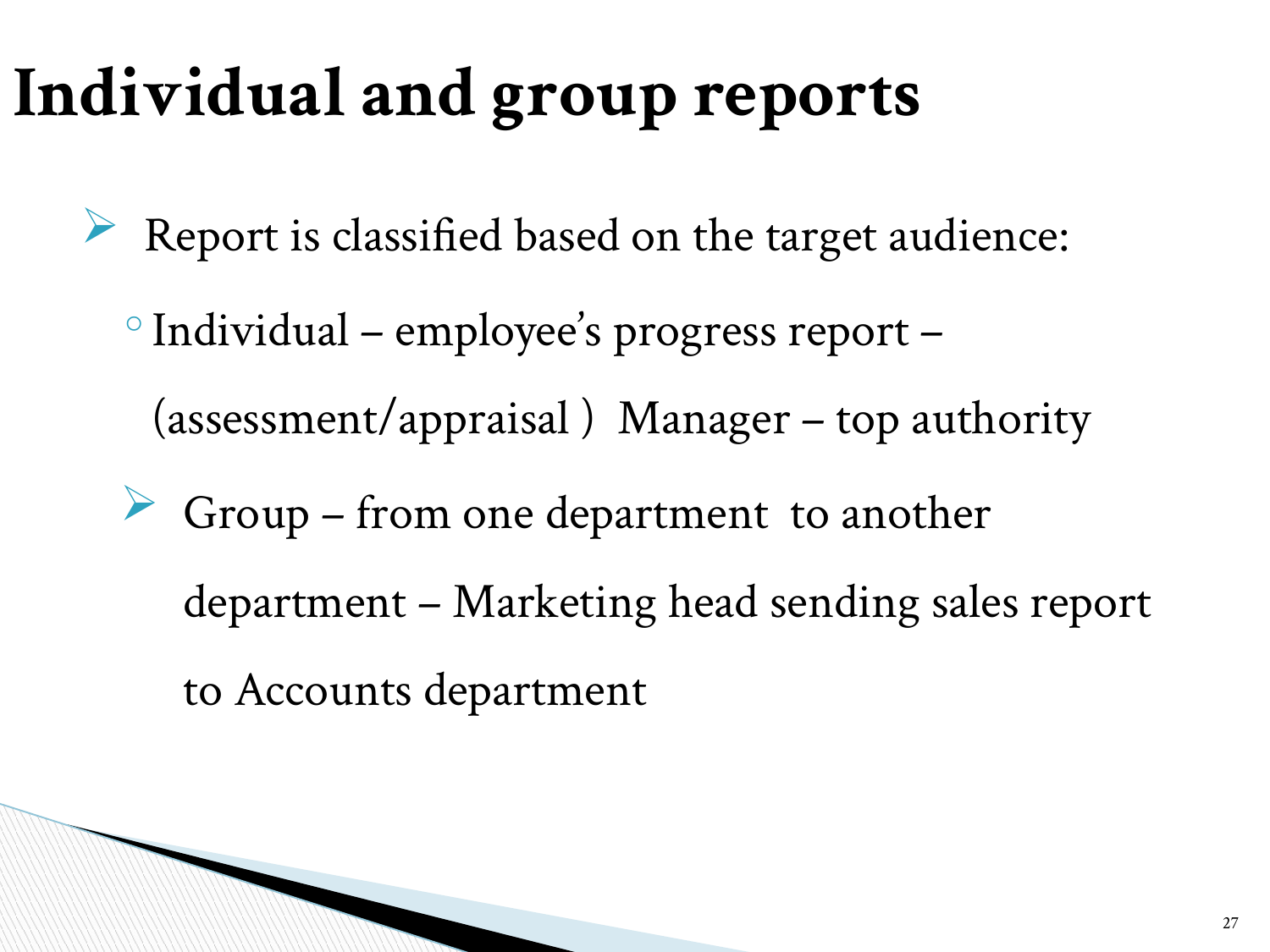

# Individual and group reports
Report is classified based on the target audience:
Individual – employee’s progress report –(assessment/appraisal )  Manager – top authority
Group – from one department  to another department – Marketing head sending sales report to Accounts department

27